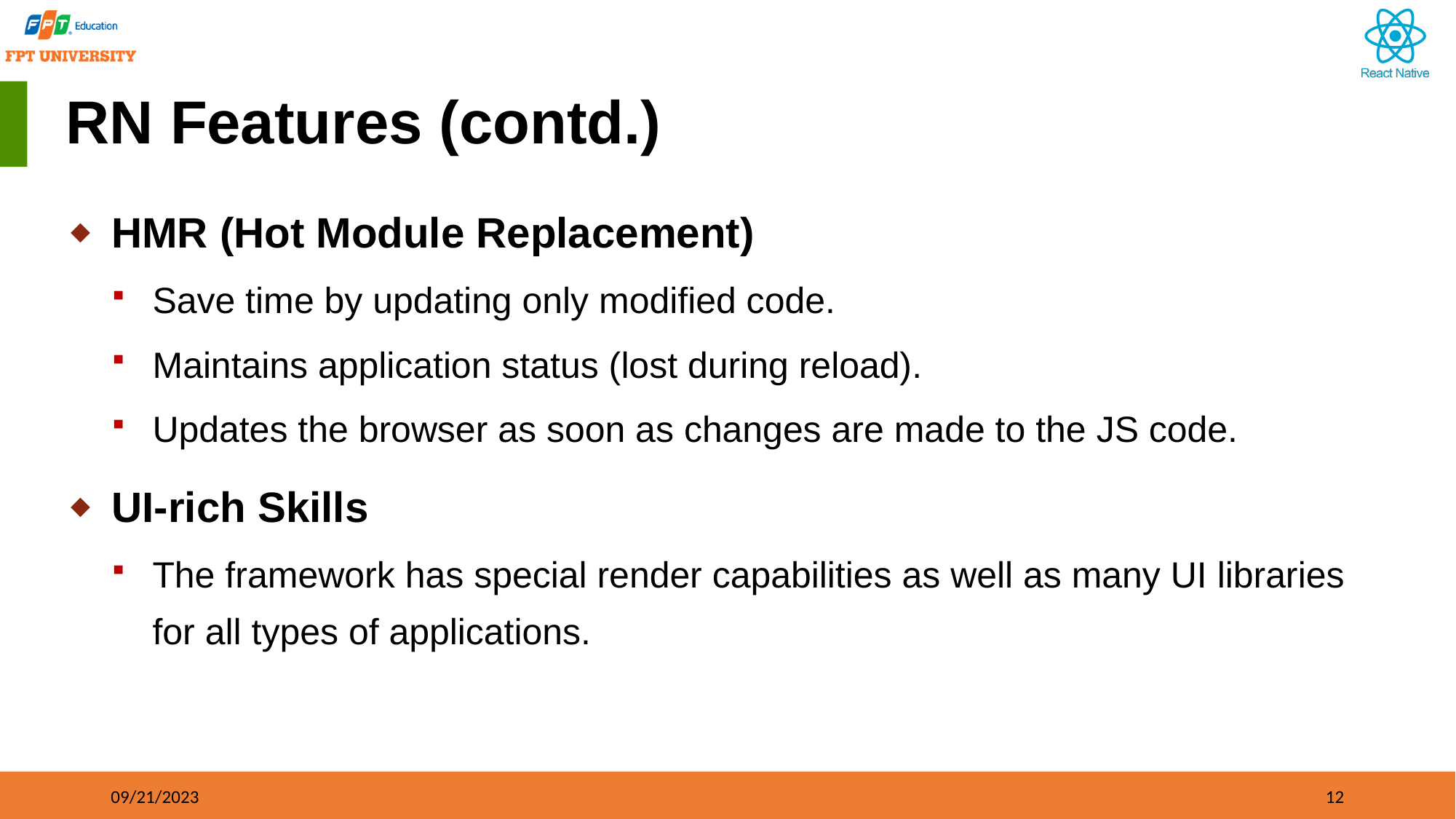

# RN Features (contd.)
HMR (Hot Module Replacement)
Save time by updating only modified code.
Maintains application status (lost during reload).
Updates the browser as soon as changes are made to the JS code.
UI-rich Skills
The framework has special render capabilities as well as many UI libraries for all types of applications.

09/21/2023
12